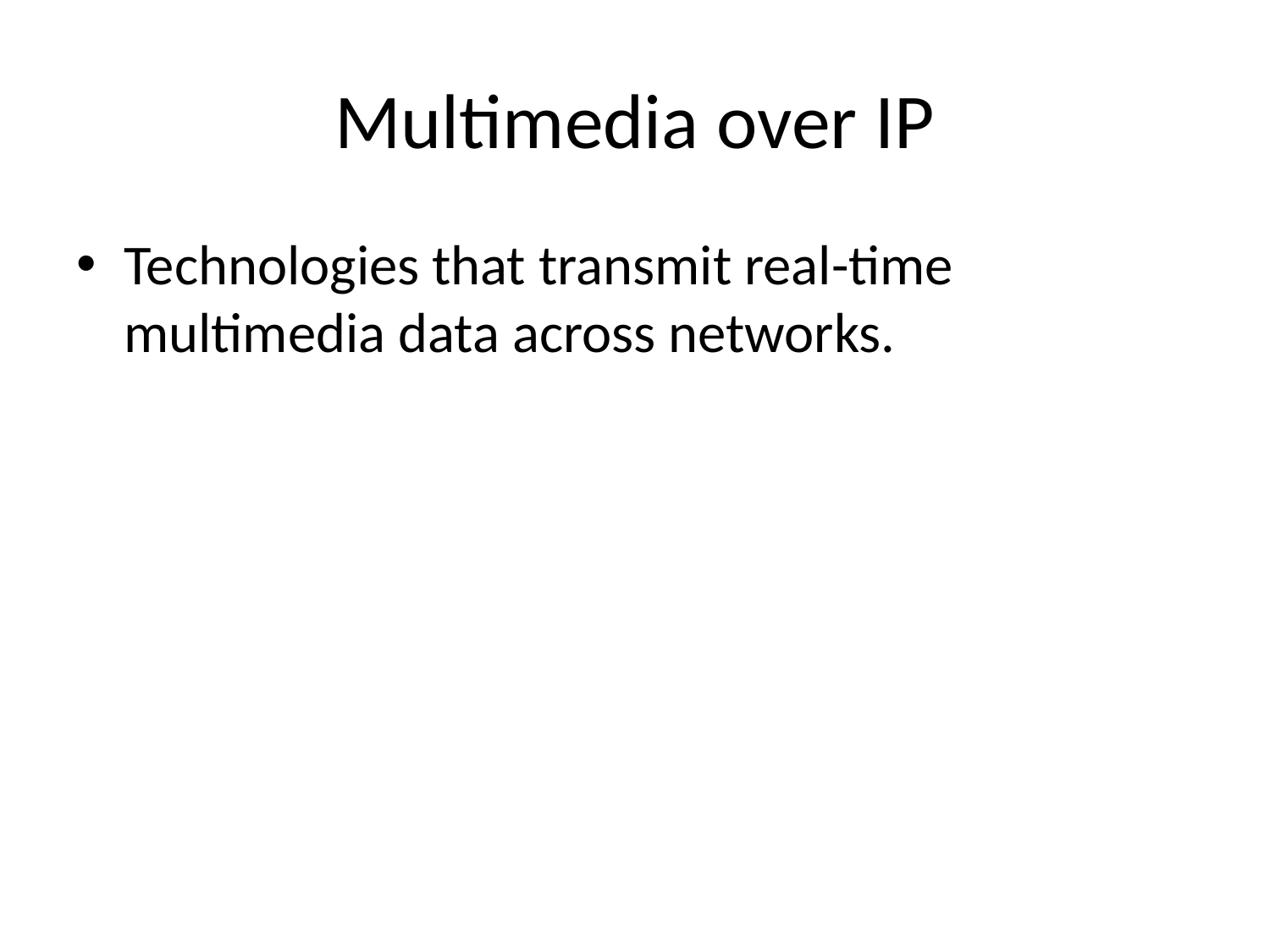

# Multimedia over IP
Technologies that transmit real-time multimedia data across networks.